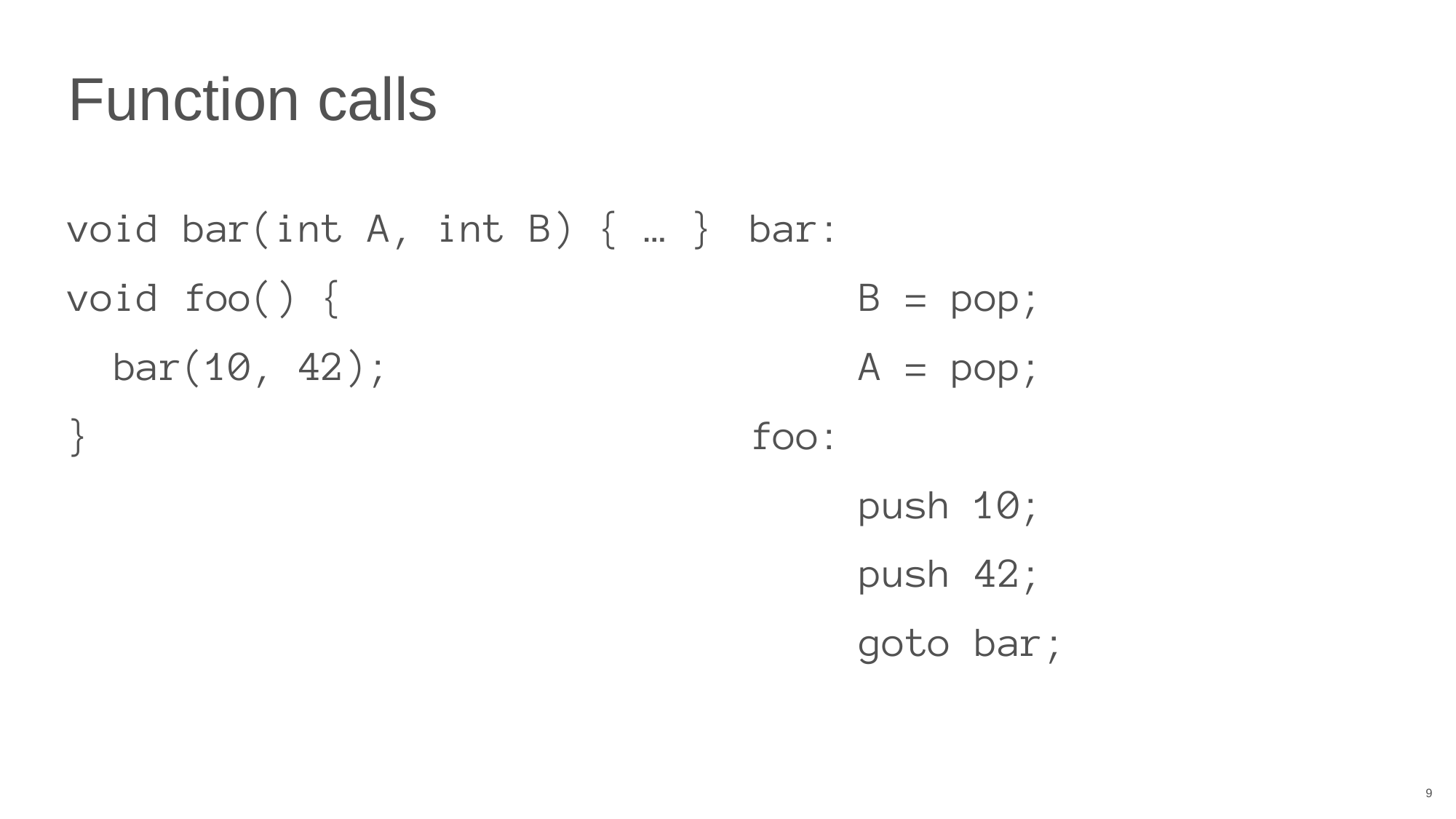

# Function calls
void bar(int A, int B) { … }
void foo() {
  bar(10, 42);
}
bar:
	B = pop;
	A = pop;
foo:
	push 10;
	push 42;
	goto bar;